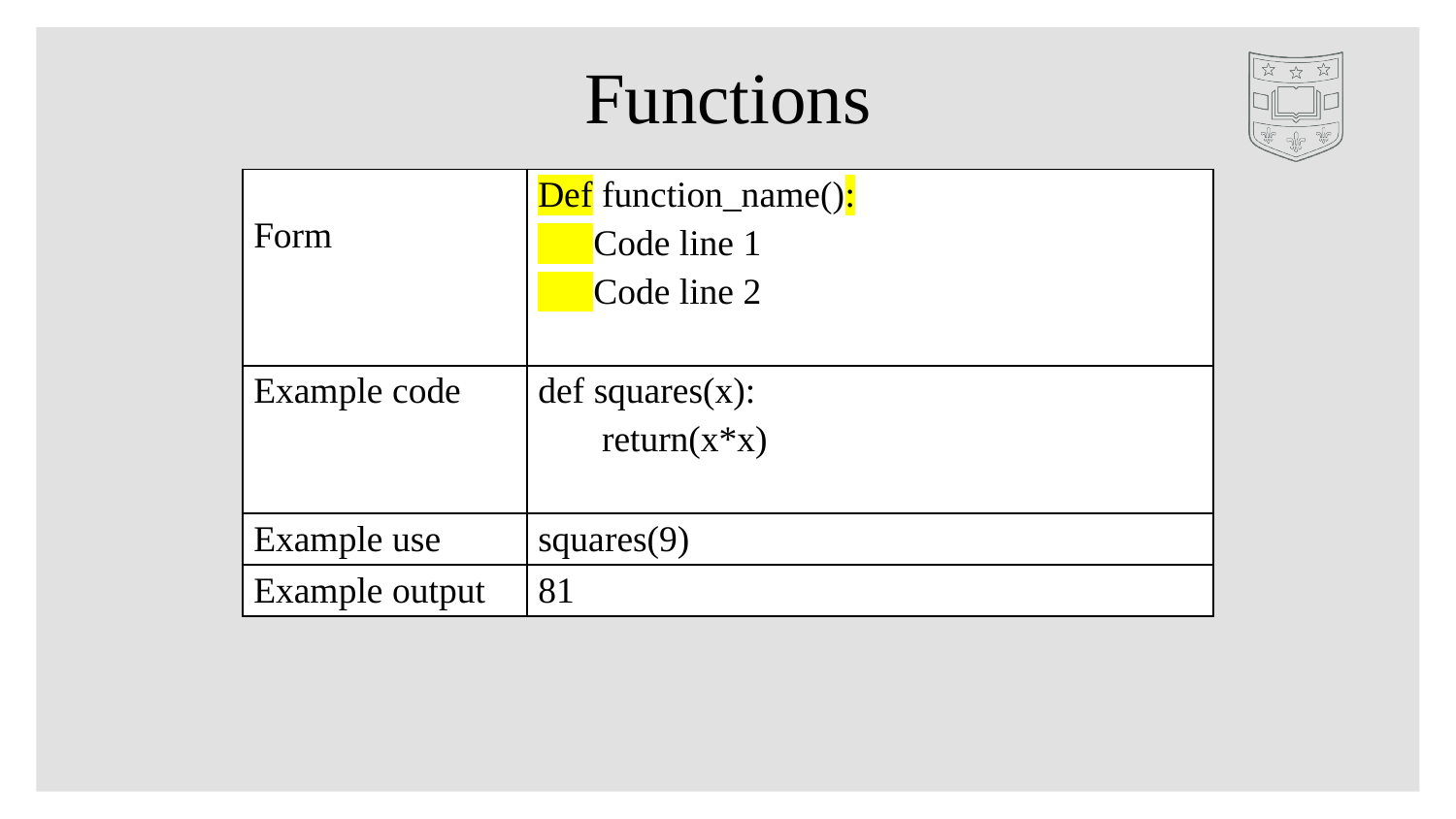

# Functions
| Form | Def function\_name(): Code line 1 Code line 2 |
| --- | --- |
| Example code | def squares(x): return(x\*x) |
| Example use | squares(9) |
| Example output | 81 |